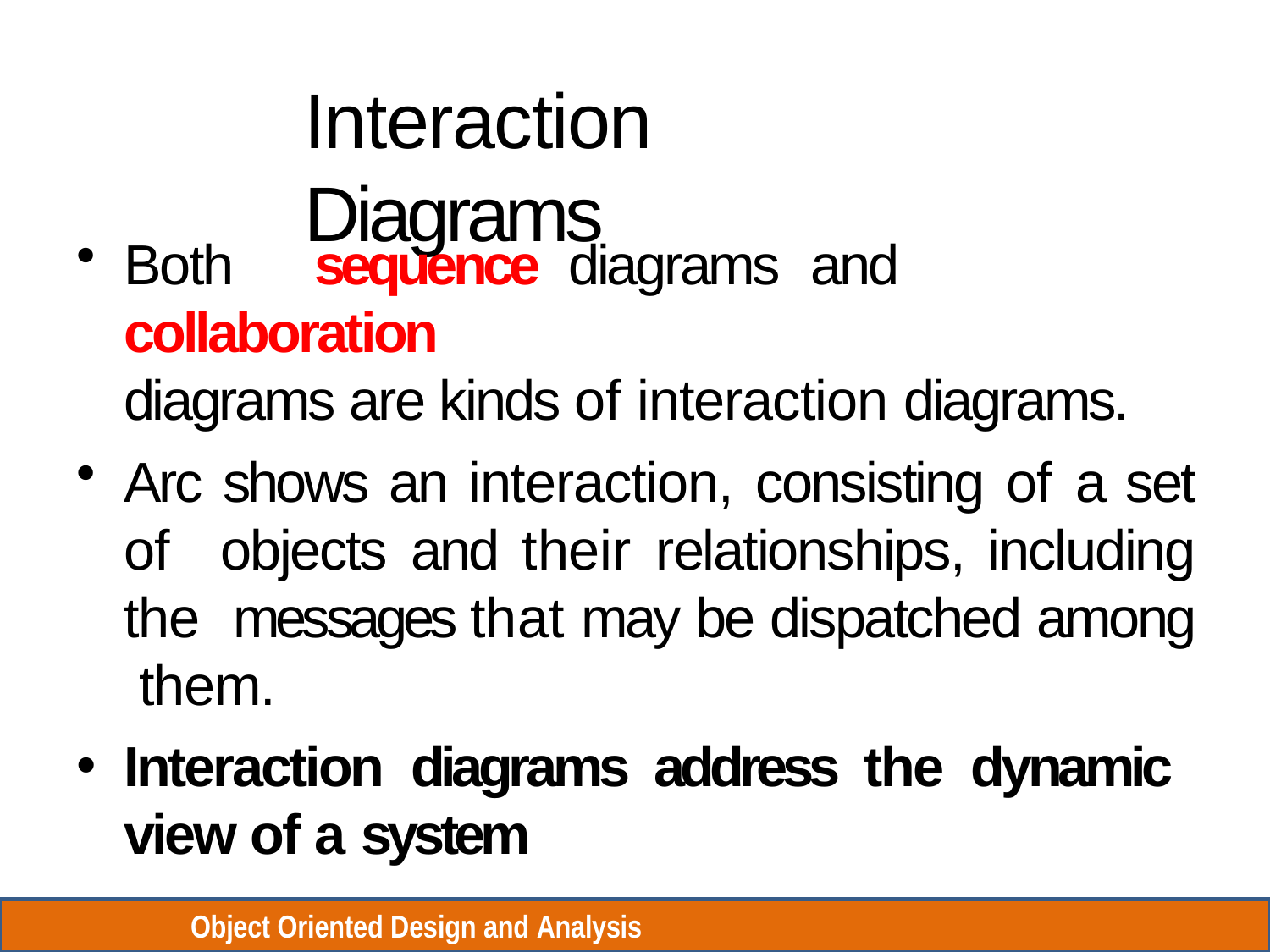

# Interaction Diagrams
Both	sequence	diagrams	and	collaboration
diagrams are kinds of interaction diagrams.
Arc shows an interaction, consisting of a set of  objects and their relationships, including the  messages that may be dispatched among  them.
Interaction diagrams address the dynamic  view of a system
Object Oriented Design and Analysis